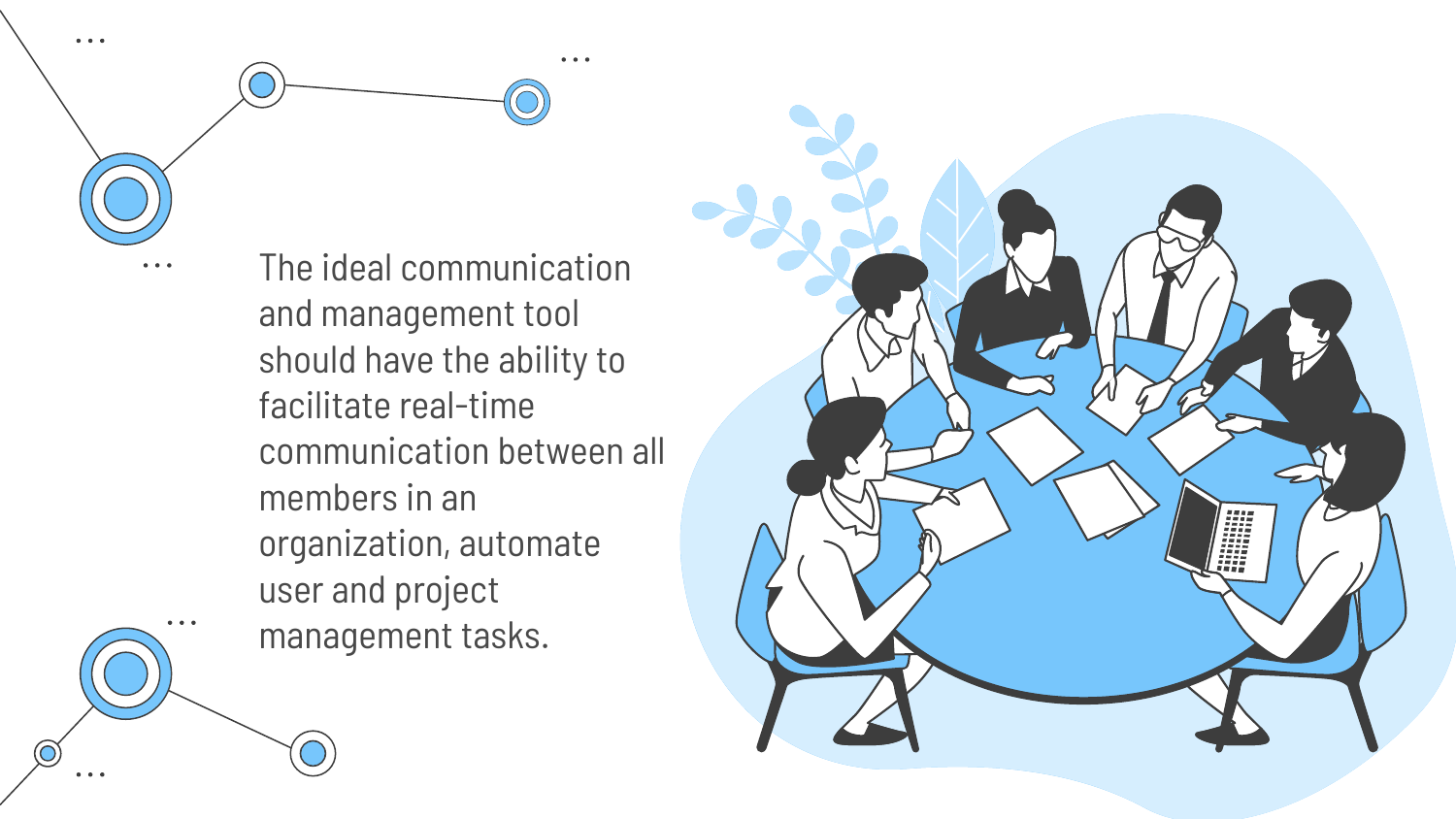

The ideal communication and management tool should have the ability to facilitate real-time communication between all members in an organization, automate user and project management tasks.